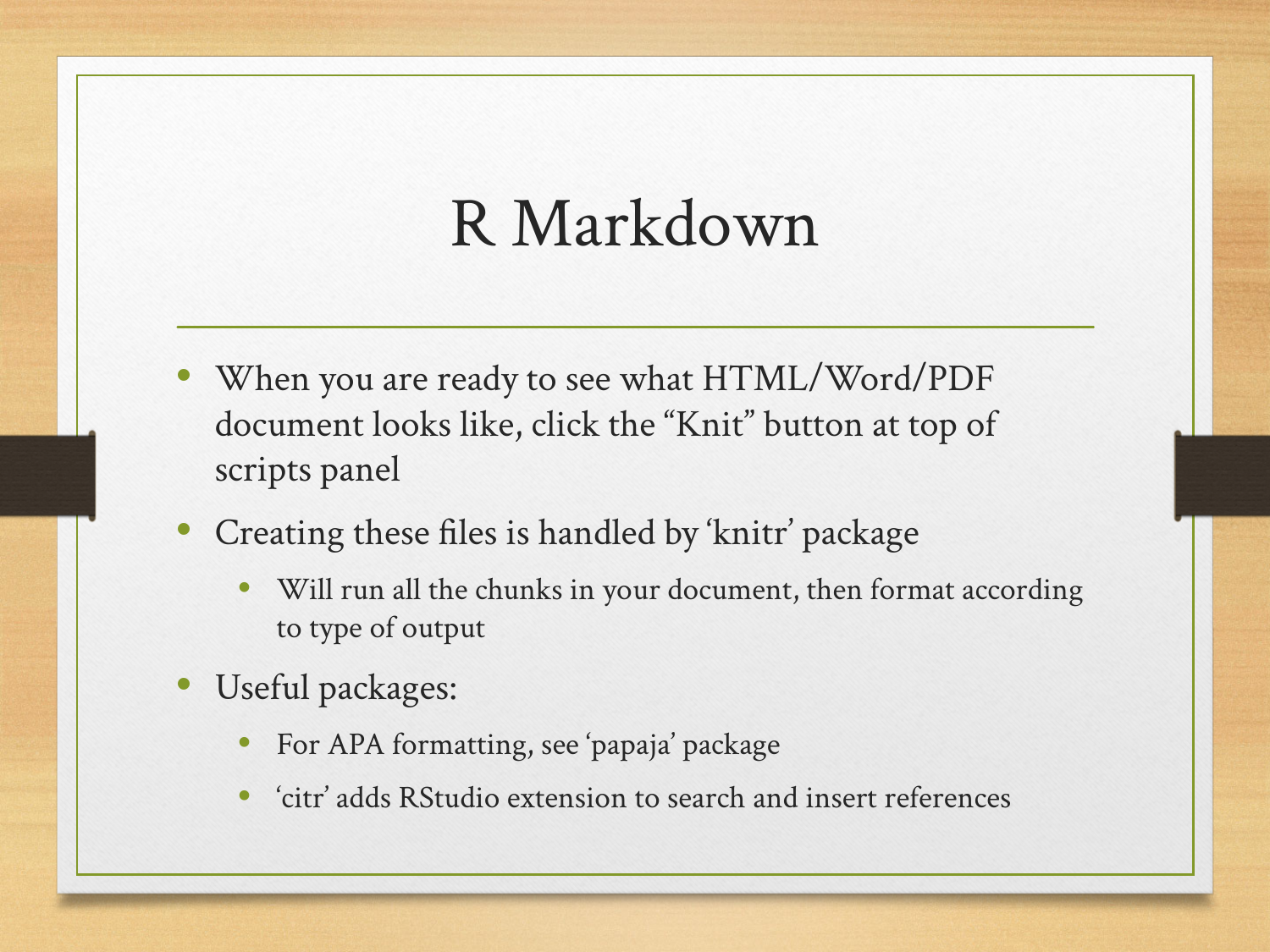

# R Markdown
When you are ready to see what HTML/Word/PDF document looks like, click the “Knit” button at top of scripts panel
Creating these files is handled by ‘knitr’ package
Will run all the chunks in your document, then format according to type of output
Useful packages:
For APA formatting, see ‘papaja’ package
‘citr’ adds RStudio extension to search and insert references